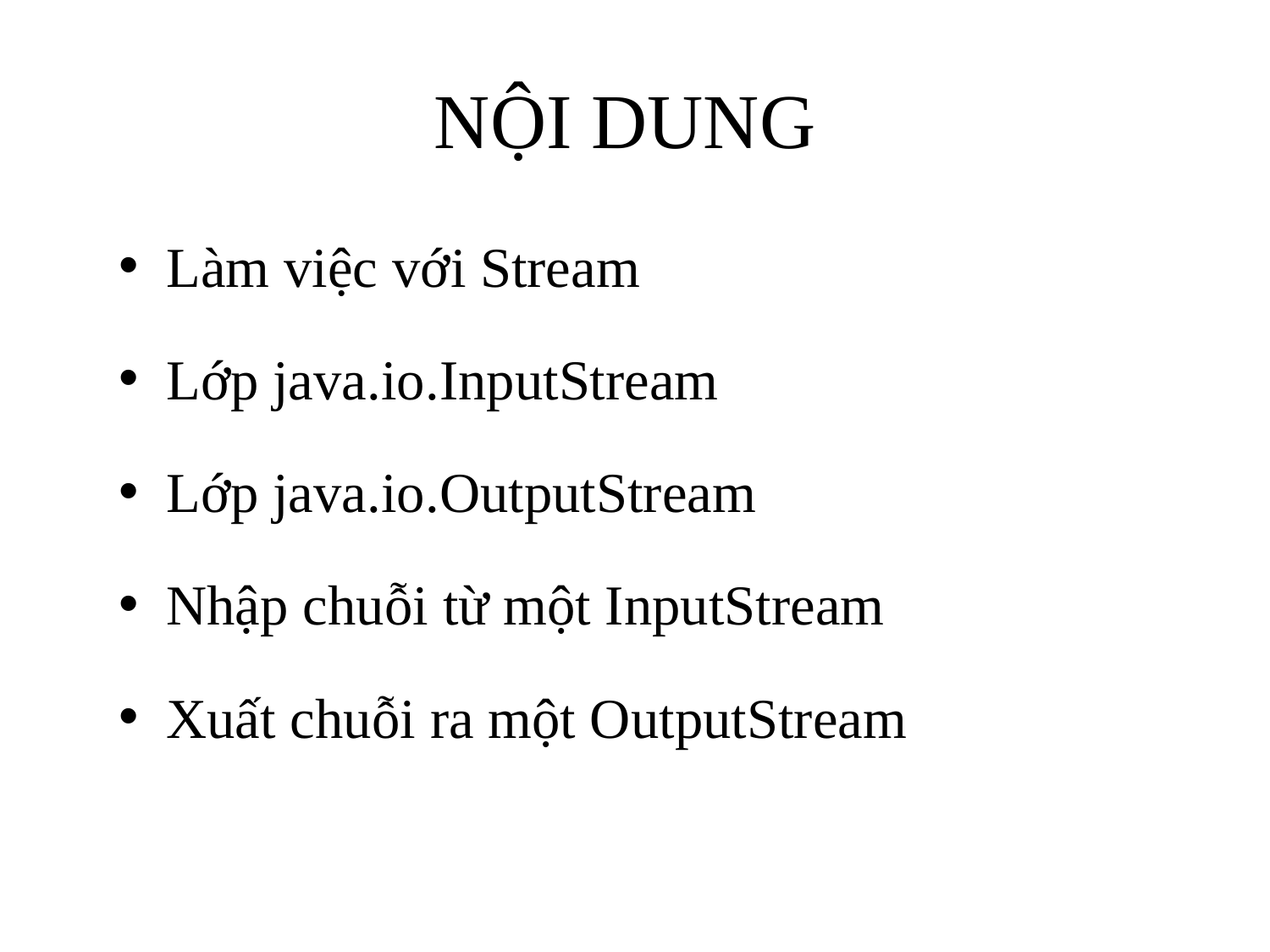

# NỘI DUNG
Làm việc với Stream
Lớp java.io.InputStream
Lớp java.io.OutputStream
Nhập chuỗi từ một InputStream
Xuất chuỗi ra một OutputStream